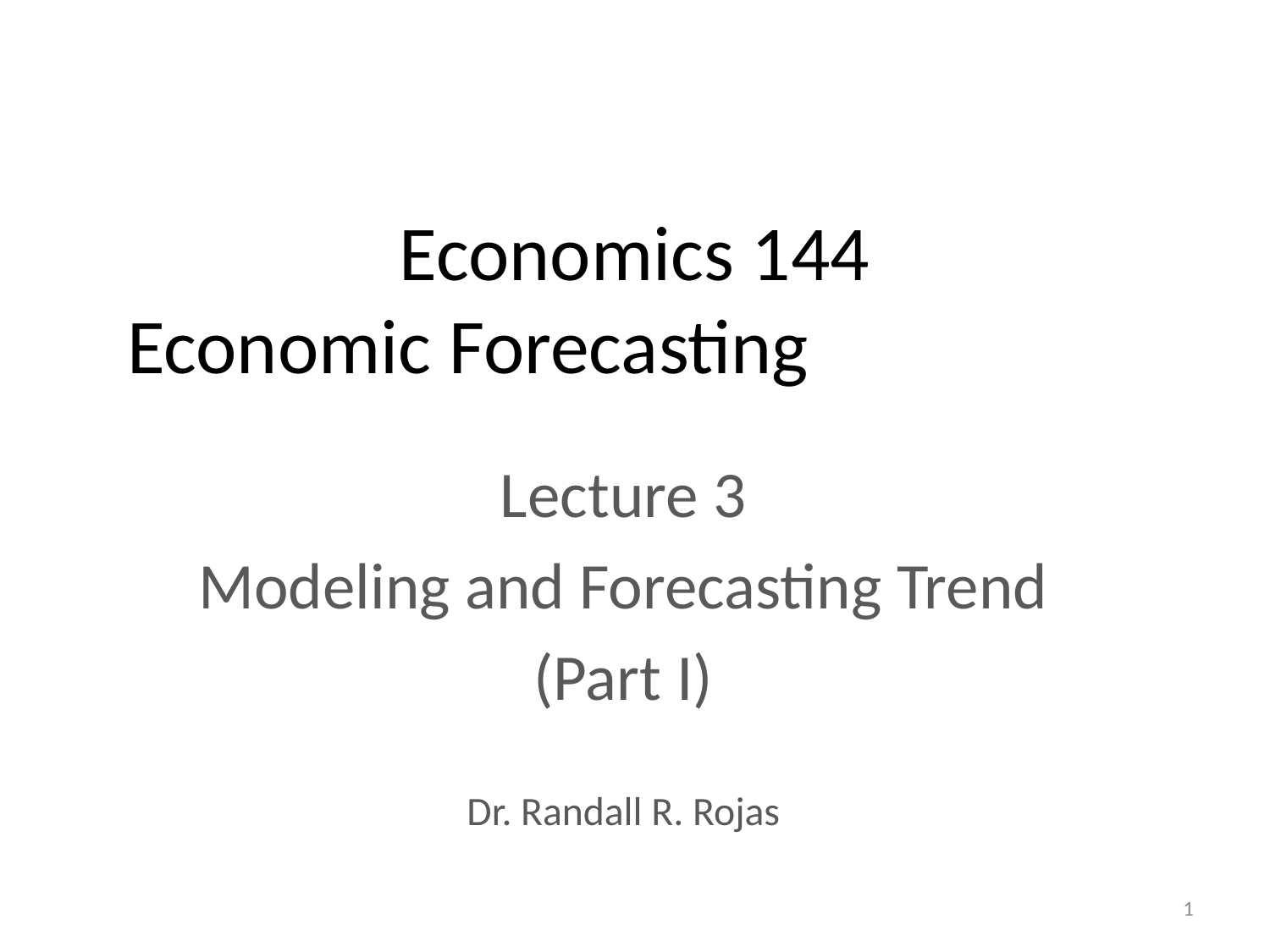

# Economics 144 Economic Forecasting
Lecture 3
Modeling and Forecasting Trend
(Part I)

Dr. Randall R. Rojas
1